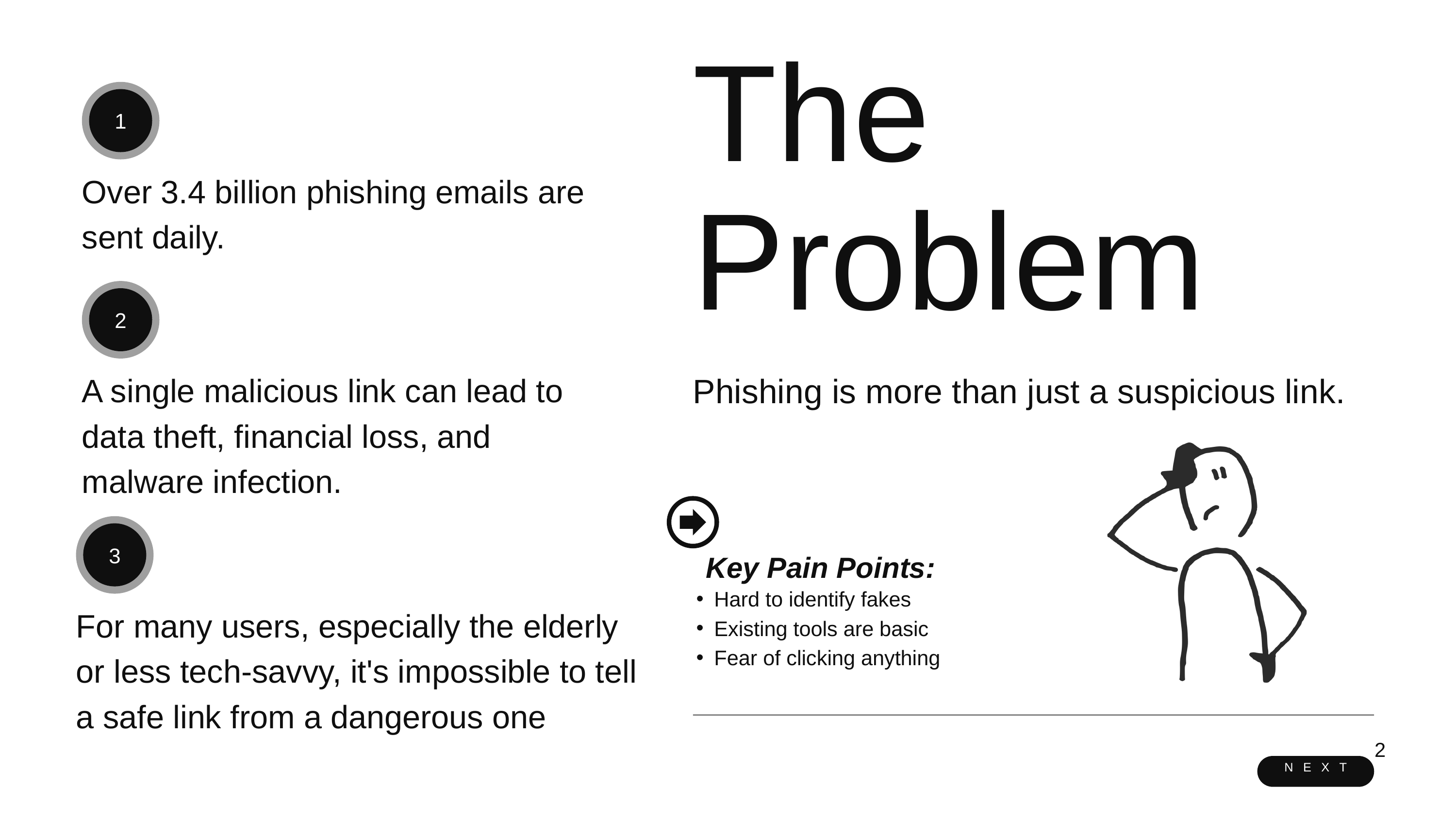

The Problem

1
Over 3.4 billion phishing emails are sent daily.

2
Phishing is more than just a suspicious link.
A single malicious link can lead to data theft, financial loss, and malware infection.

3
Key Pain Points:
Hard to identify fakes
Existing tools are basic
Fear of clicking anything

For many users, especially the elderly or less tech-savvy, it's impossible to tell a safe link from a dangerous one

2

NEXT